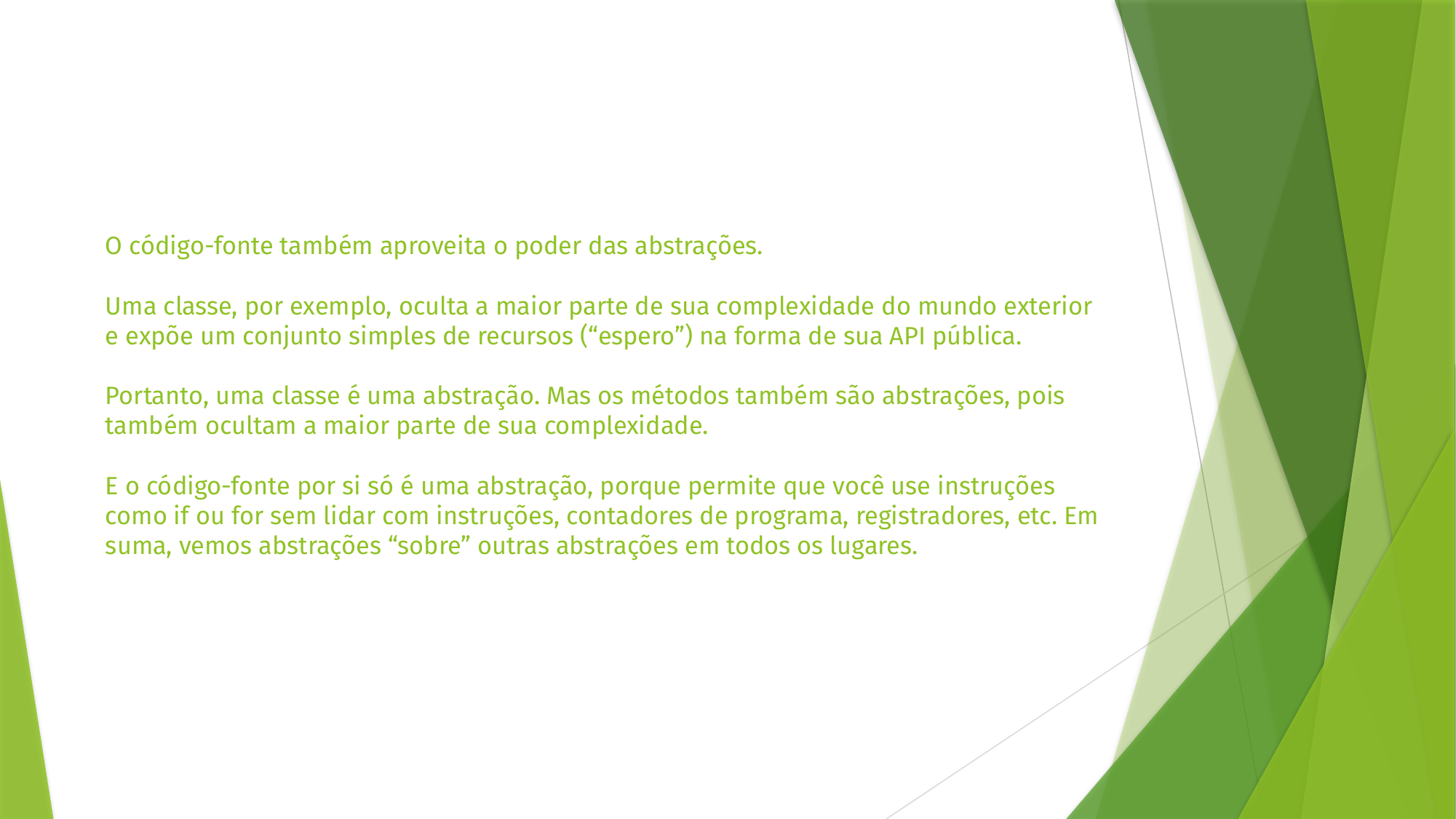

# O código-fonte também aproveita o poder das abstrações. Uma classe, por exemplo, oculta a maior parte de sua complexidade do mundo exterior e expõe um conjunto simples de recursos (“espero”) na forma de sua API pública. Portanto, uma classe é uma abstração. Mas os métodos também são abstrações, pois também ocultam a maior parte de sua complexidade. E o código-fonte por si só é uma abstração, porque permite que você use instruções como if ou for sem lidar com instruções, contadores de programa, registradores, etc. Em suma, vemos abstrações “sobre” outras abstrações em todos os lugares.